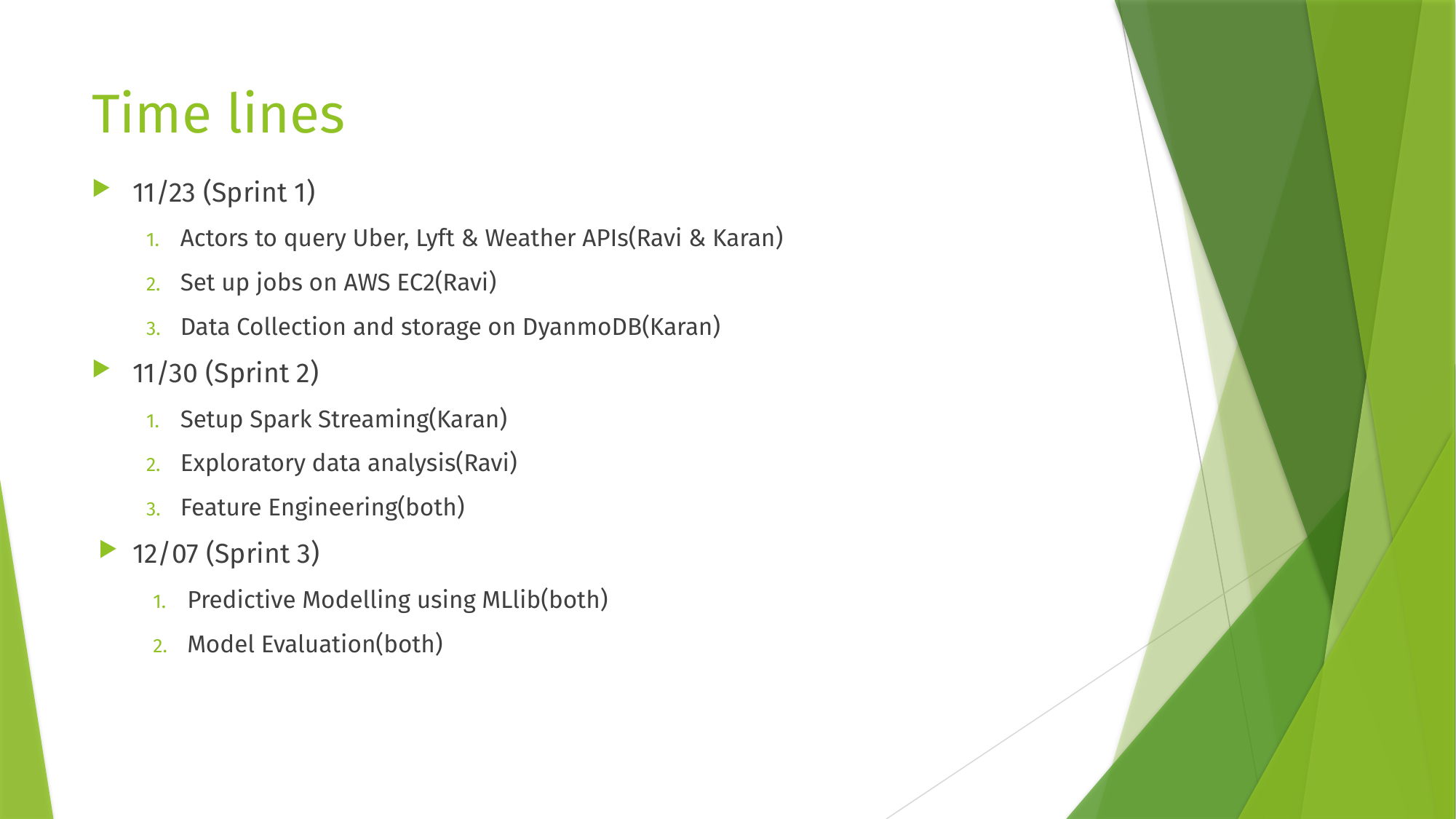

# Time lines
11/23 (Sprint 1)
Actors to query Uber, Lyft & Weather APIs(Ravi & Karan)
Set up jobs on AWS EC2(Ravi)
Data Collection and storage on DyanmoDB(Karan)
11/30 (Sprint 2)
Setup Spark Streaming(Karan)
Exploratory data analysis(Ravi)
Feature Engineering(both)
12/07 (Sprint 3)
Predictive Modelling using MLlib(both)
Model Evaluation(both)